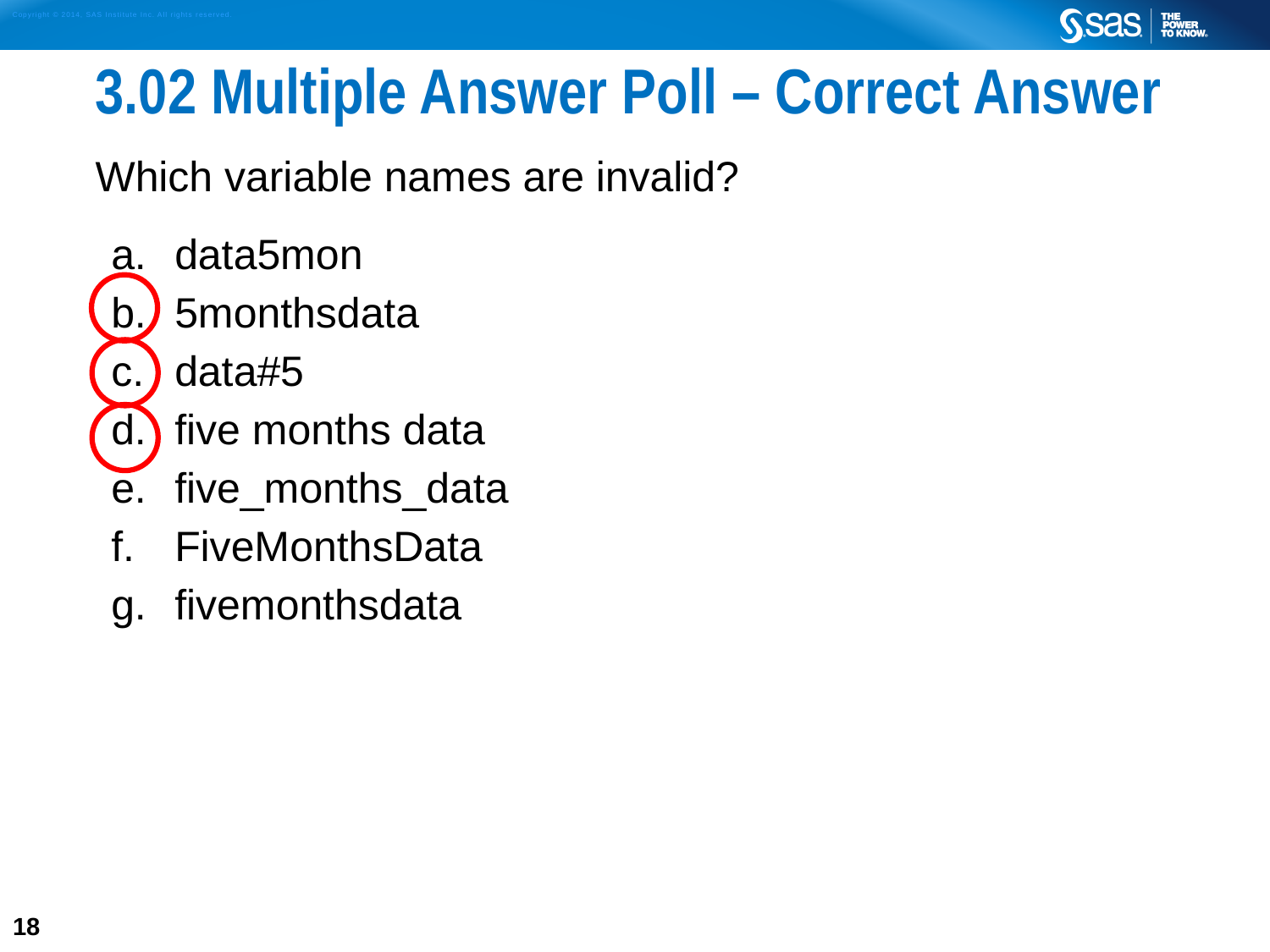

# 3.02 Multiple Answer Poll – Correct Answer
Which variable names are invalid?

data5mon
5monthsdata
data#5
five months data
five_months_data
FiveMonthsData
fivemonthsdata

18